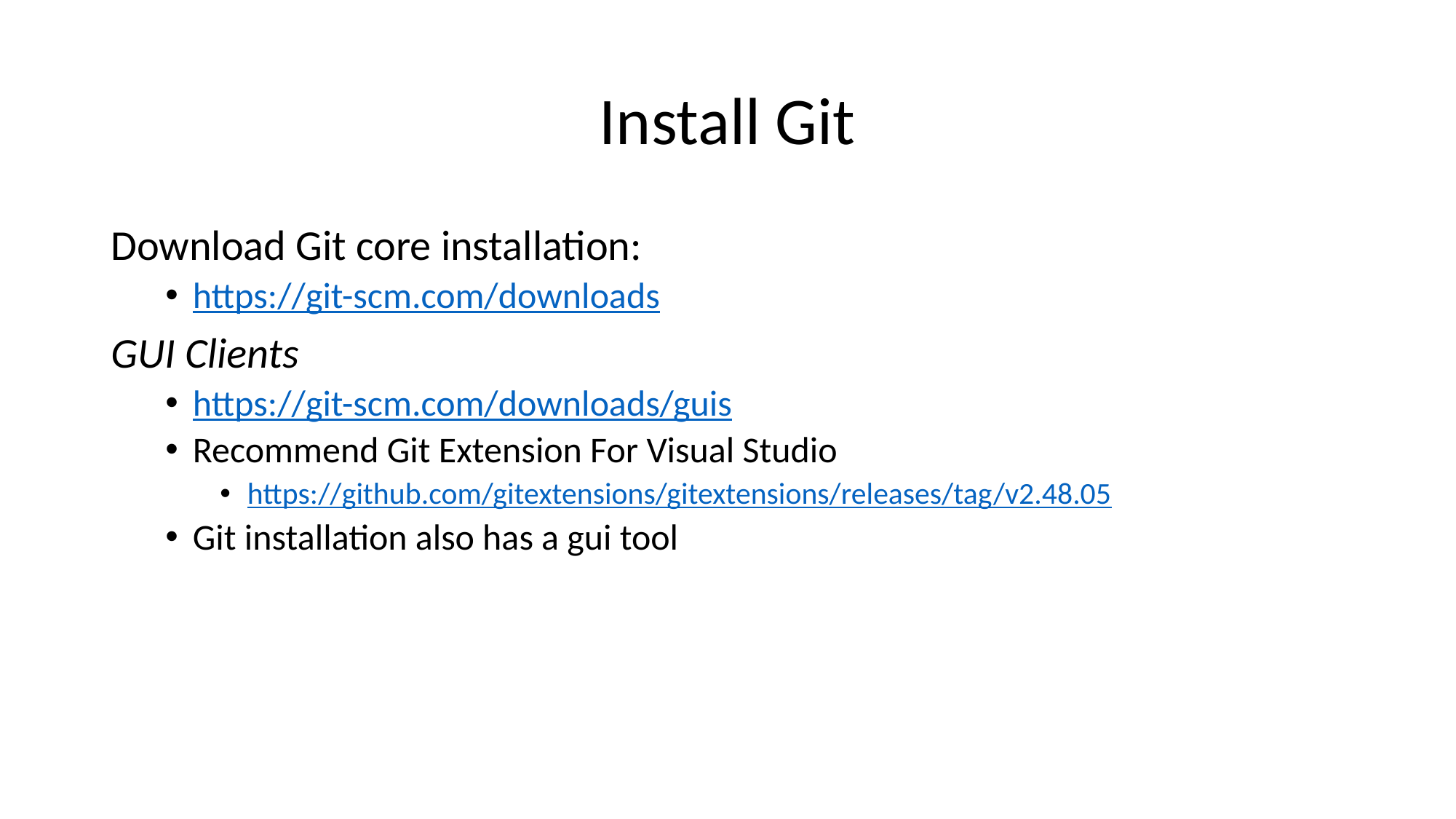

# Install Git
Download Git core installation:
https://git-scm.com/downloads
GUI Clients
https://git-scm.com/downloads/guis
Recommend Git Extension For Visual Studio
https://github.com/gitextensions/gitextensions/releases/tag/v2.48.05
Git installation also has a gui tool